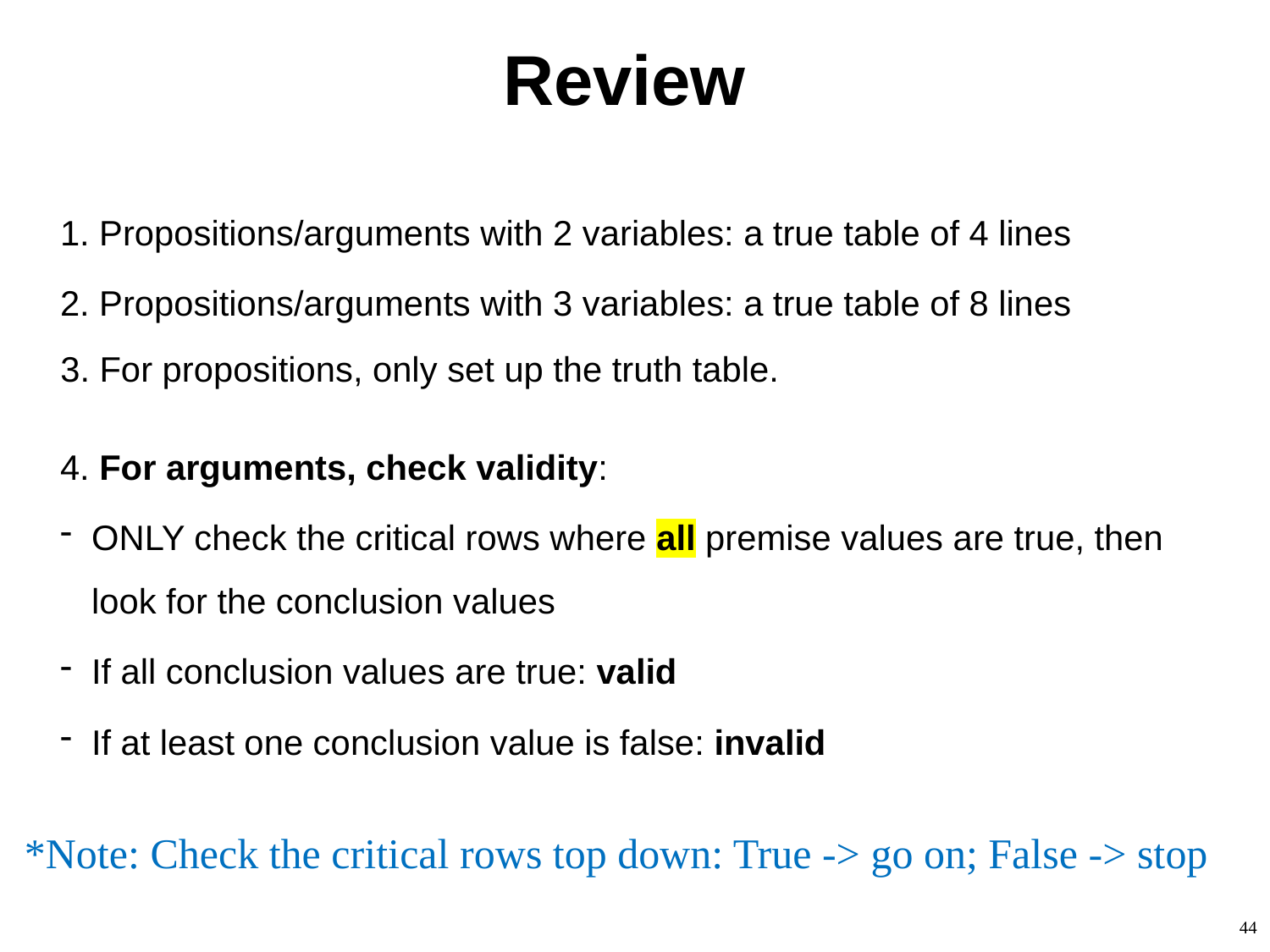

# Review
1. Propositions/arguments with 2 variables: a true table of 4 lines
2. Propositions/arguments with 3 variables: a true table of 8 lines
3. For propositions, only set up the truth table.
4. For arguments, check validity:
ONLY check the critical rows where all premise values are true, then look for the conclusion values
If all conclusion values are true: valid
If at least one conclusion value is false: invalid
*Note: Check the critical rows top down: True -> go on; False -> stop
44